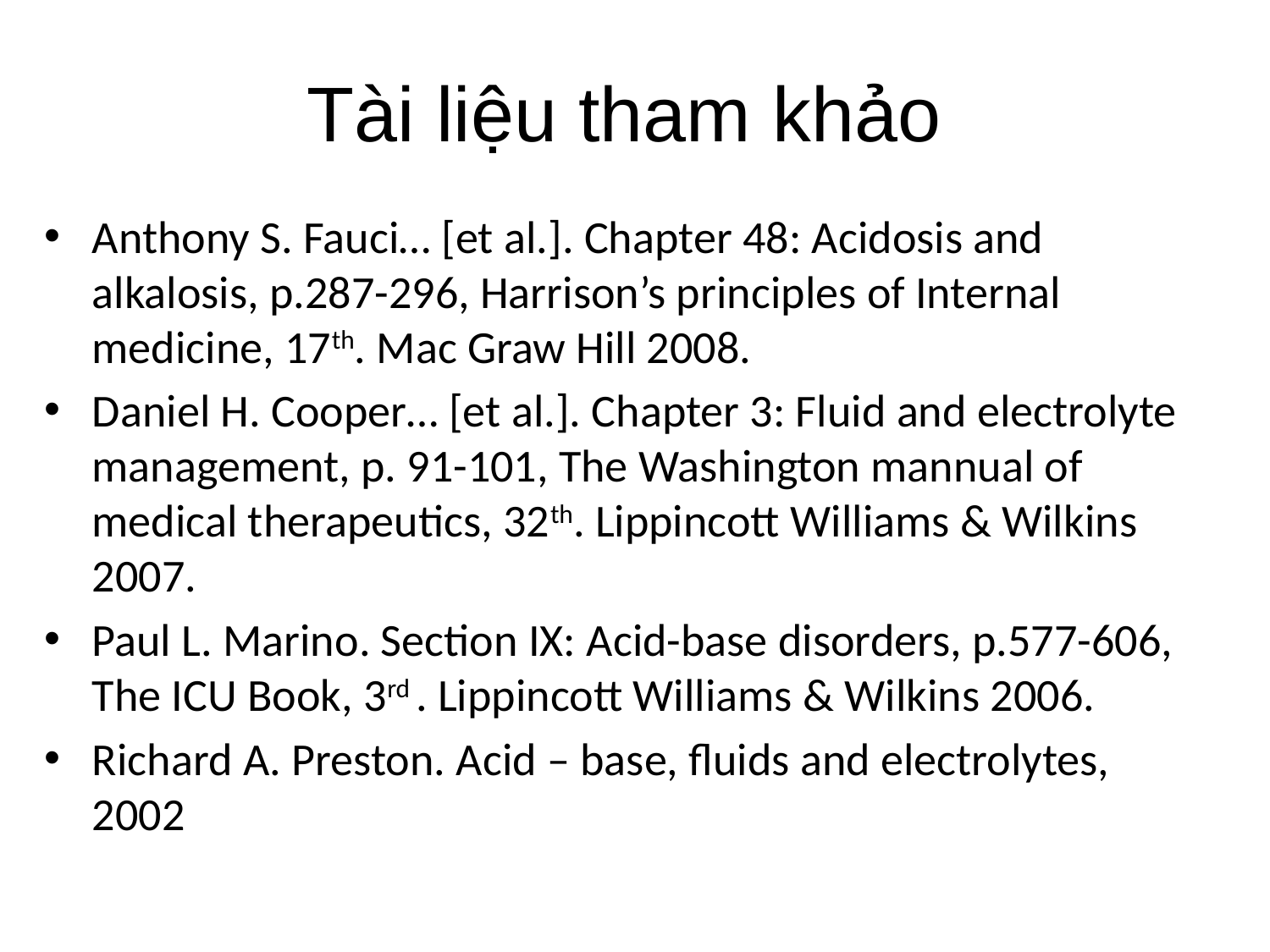

# Tài liệu tham khảo
Anthony S. Fauci… [et al.]. Chapter 48: Acidosis and alkalosis, p.287-296, Harrison’s principles of Internal medicine, 17th. Mac Graw Hill 2008.
Daniel H. Cooper… [et al.]. Chapter 3: Fluid and electrolyte management, p. 91-101, The Washington mannual of medical therapeutics, 32th. Lippincott Williams & Wilkins 2007.
Paul L. Marino. Section IX: Acid-base disorders, p.577-606, The ICU Book, 3rd . Lippincott Williams & Wilkins 2006.
Richard A. Preston. Acid – base, fluids and electrolytes, 2002